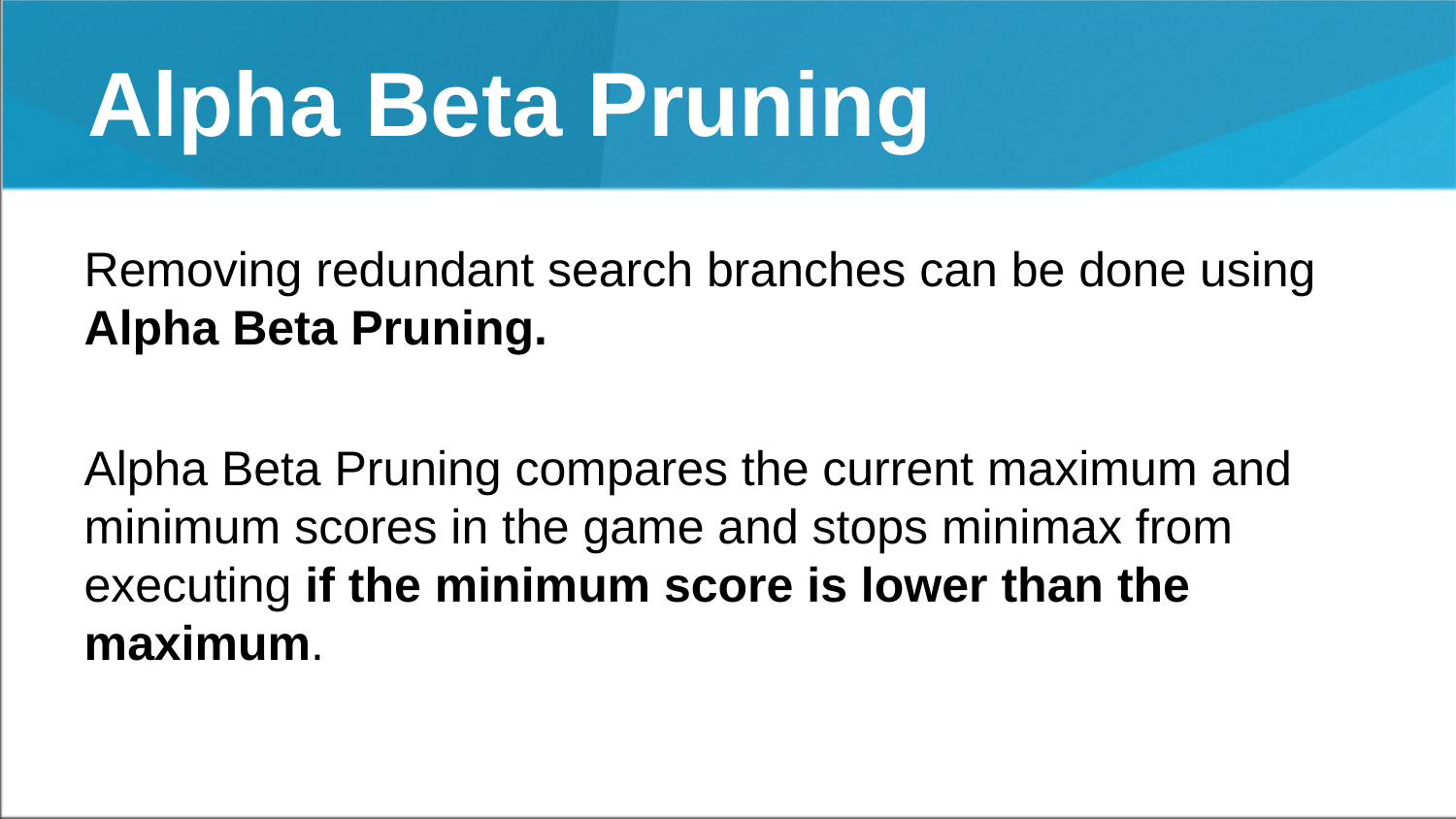

# Alpha Beta Pruning
Removing redundant search branches can be done using Alpha Beta Pruning.

Alpha Beta Pruning compares the current maximum and minimum scores in the game and stops minimax from executing if the minimum score is lower than the maximum.